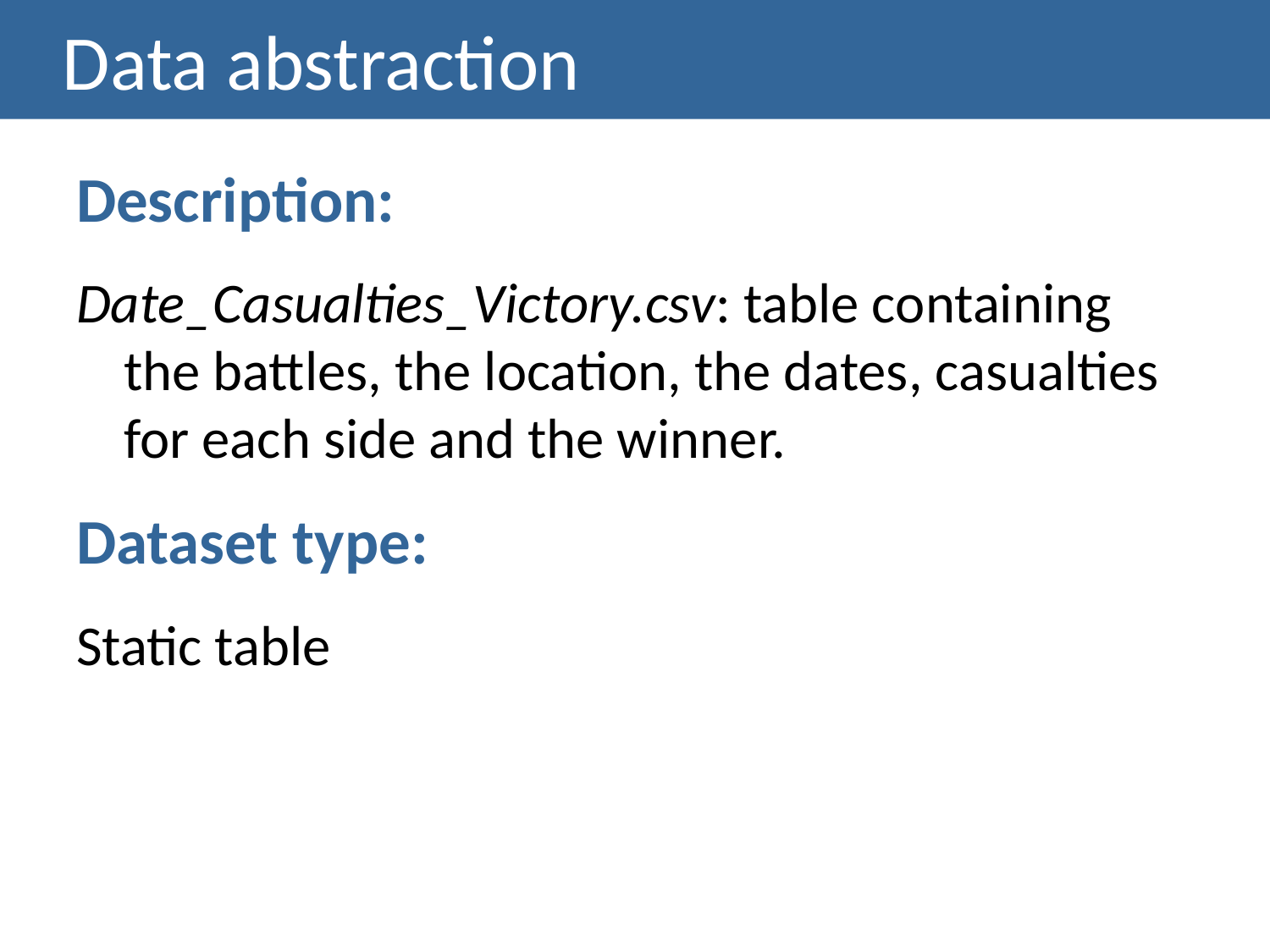

# Data abstraction
Description:
Date_Casualties_Victory.csv: table containing the battles, the location, the dates, casualties for each side and the winner.
Dataset type:
Static table